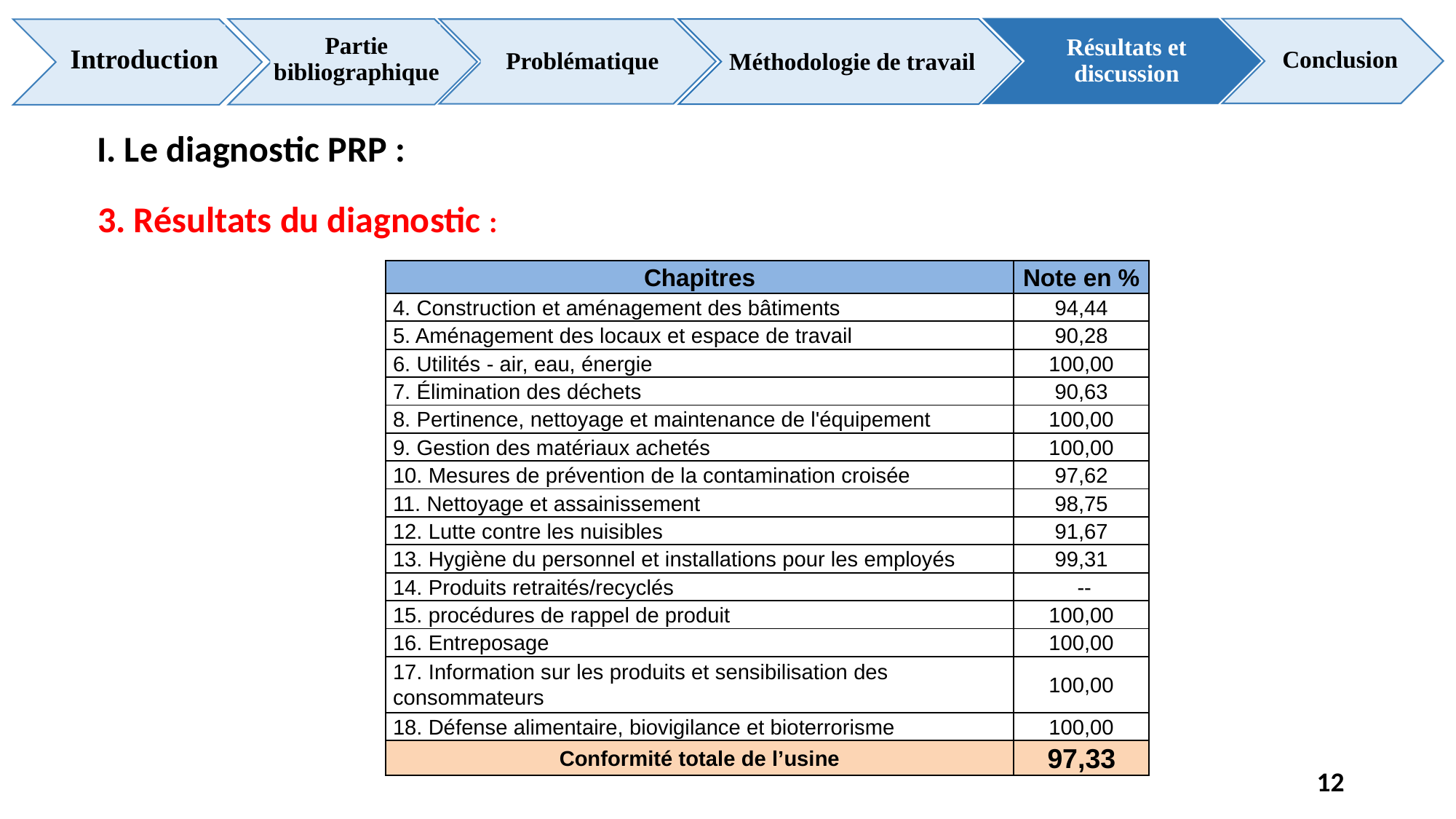

Résultats et discussion

Conclusion

Partie bibliographique

Méthodologie de travail

Problématique

Introduction
I. Le diagnostic PRP :
3. Résultats du diagnostic :
| Chapitres | Note en % |
| --- | --- |
| 4. Construction et aménagement des bâtiments | 94,44 |
| 5. Aménagement des locaux et espace de travail | 90,28 |
| 6. Utilités - air, eau, énergie | 100,00 |
| 7. Élimination des déchets | 90,63 |
| 8. Pertinence, nettoyage et maintenance de l'équipement | 100,00 |
| 9. Gestion des matériaux achetés | 100,00 |
| 10. Mesures de prévention de la contamination croisée | 97,62 |
| 11. Nettoyage et assainissement | 98,75 |
| 12. Lutte contre les nuisibles | 91,67 |
| 13. Hygiène du personnel et installations pour les employés | 99,31 |
| 14. Produits retraités/recyclés | -- |
| 15. procédures de rappel de produit | 100,00 |
| 16. Entreposage | 100,00 |
| 17. Information sur les produits et sensibilisation des consommateurs | 100,00 |
| 18. Défense alimentaire, biovigilance et bioterrorisme | 100,00 |
| Conformité totale de l’usine | 97,33 |
12